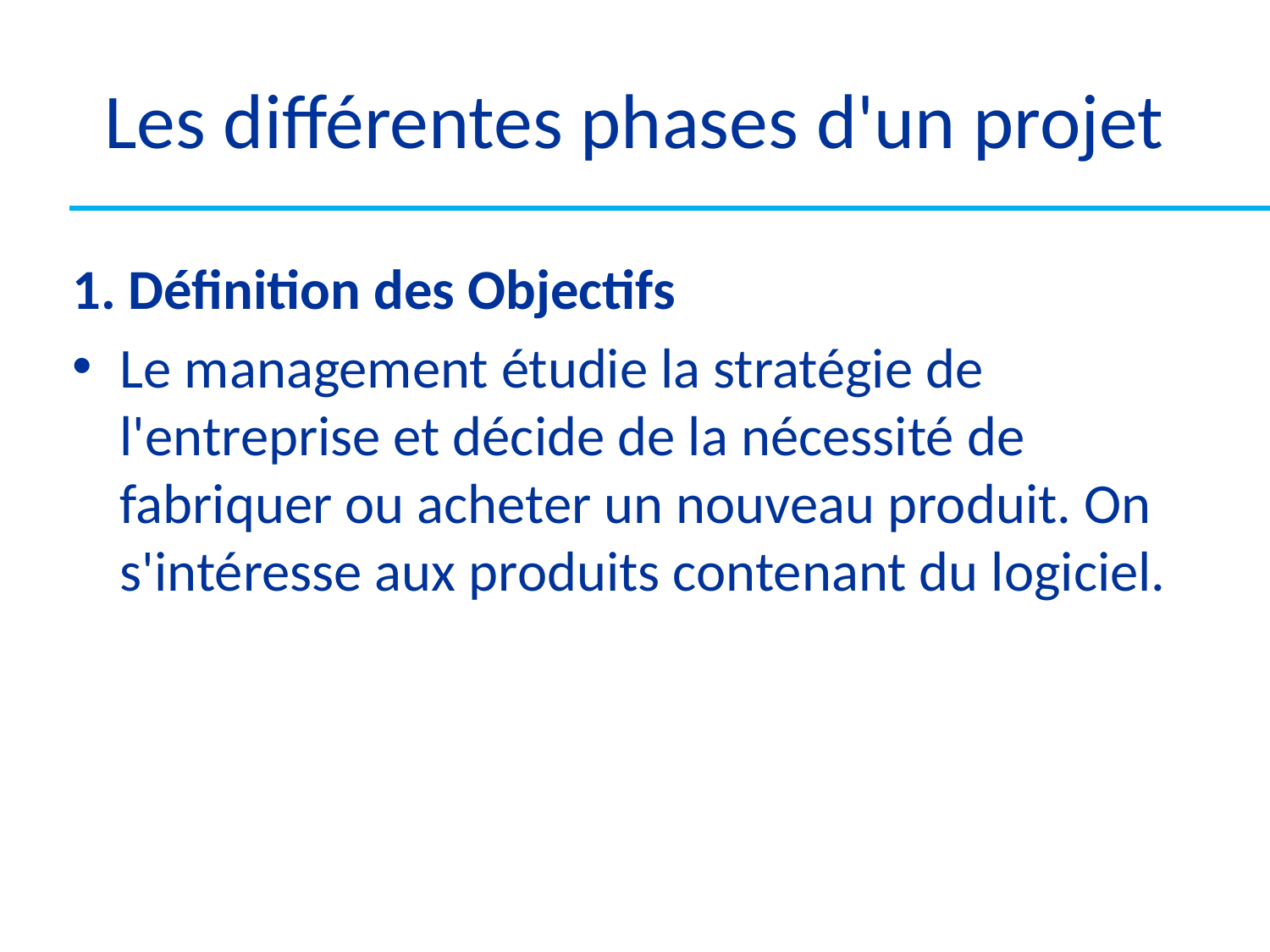

# Les différentes phases d'un projet
1. Définition des Objectifs
Le management étudie la stratégie de l'entreprise et décide de la nécessité de fabriquer ou acheter un nouveau produit. On s'intéresse aux produits contenant du logiciel.